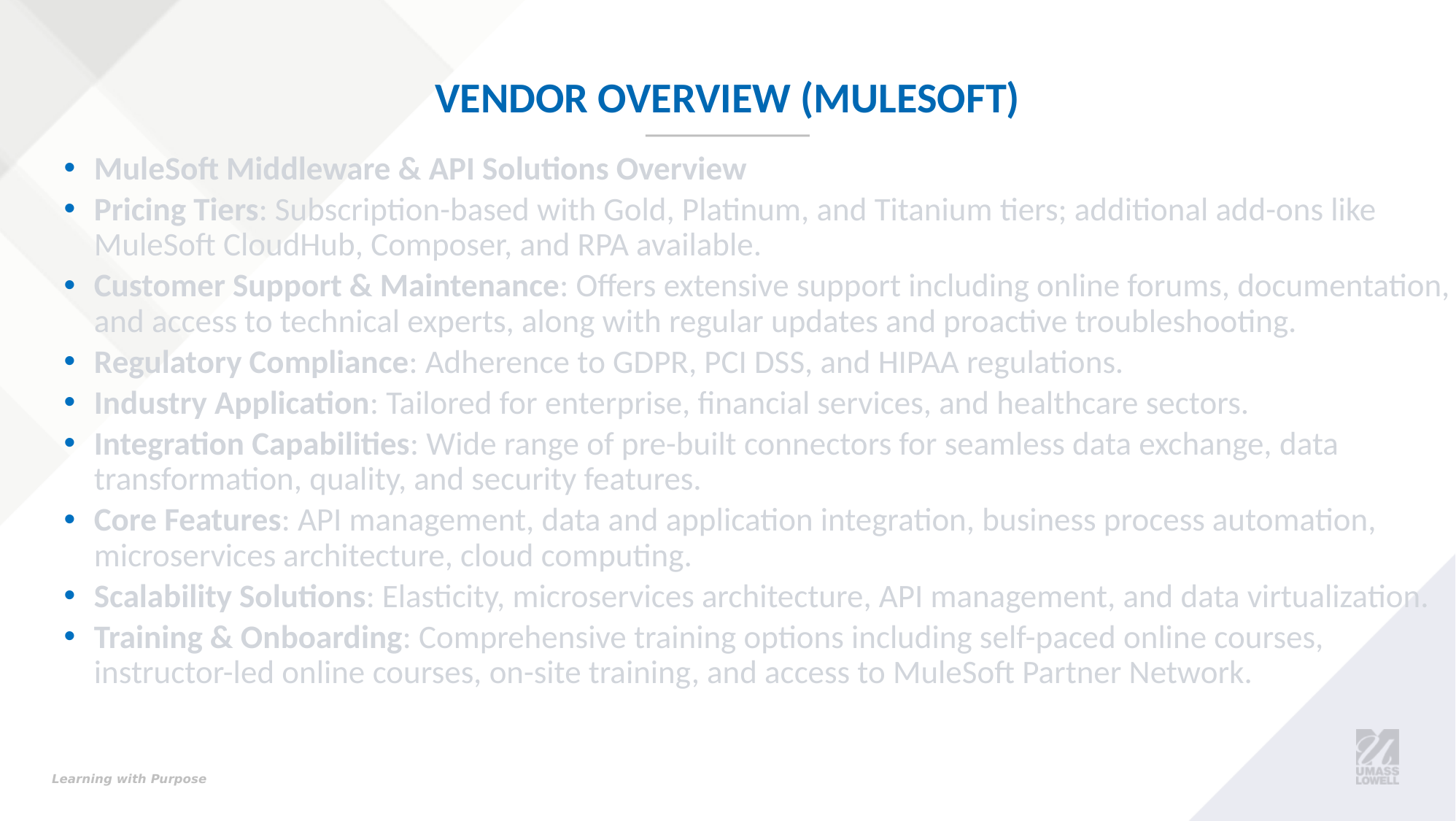

# Vendor Overview (Mulesoft)

MuleSoft Middleware & API Solutions Overview
Pricing Tiers: Subscription-based with Gold, Platinum, and Titanium tiers; additional add-ons like MuleSoft CloudHub, Composer, and RPA available.
Customer Support & Maintenance: Offers extensive support including online forums, documentation, and access to technical experts, along with regular updates and proactive troubleshooting.
Regulatory Compliance: Adherence to GDPR, PCI DSS, and HIPAA regulations.
Industry Application: Tailored for enterprise, financial services, and healthcare sectors.
Integration Capabilities: Wide range of pre-built connectors for seamless data exchange, data transformation, quality, and security features.
Core Features: API management, data and application integration, business process automation, microservices architecture, cloud computing.
Scalability Solutions: Elasticity, microservices architecture, API management, and data virtualization.
Training & Onboarding: Comprehensive training options including self-paced online courses, instructor-led online courses, on-site training, and access to MuleSoft Partner Network.